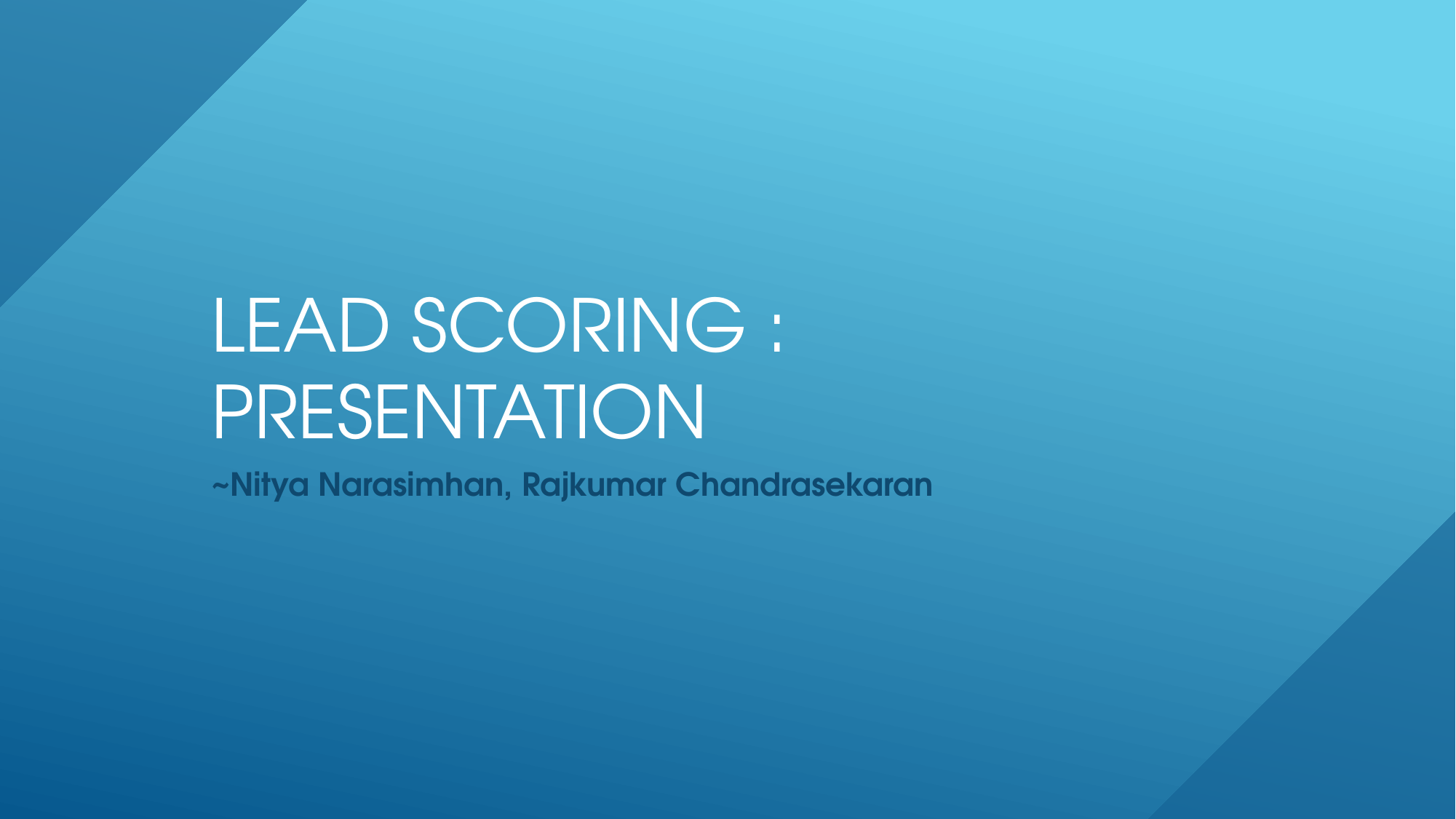

# Lead Scoring : Presentation
~Nitya Narasimhan, Rajkumar Chandrasekaran